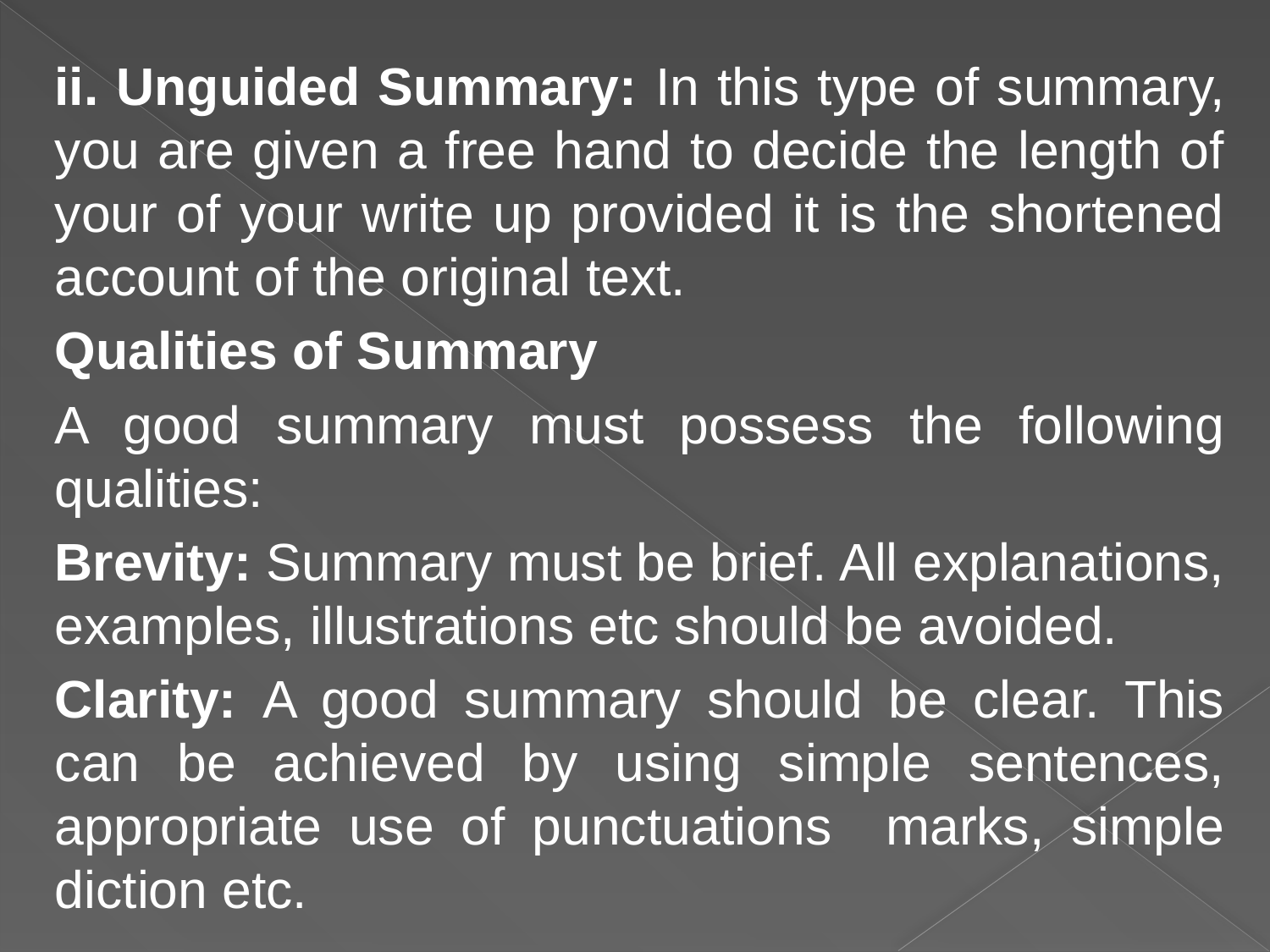

ii. Unguided Summary: In this type of summary, you are given a free hand to decide the length of your of your write up provided it is the shortened account of the original text.
Qualities of Summary
A good summary must possess the following qualities:
Brevity: Summary must be brief. All explanations, examples, illustrations etc should be avoided.
Clarity: A good summary should be clear. This can be achieved by using simple sentences, appropriate use of punctuations  marks, simple diction etc.